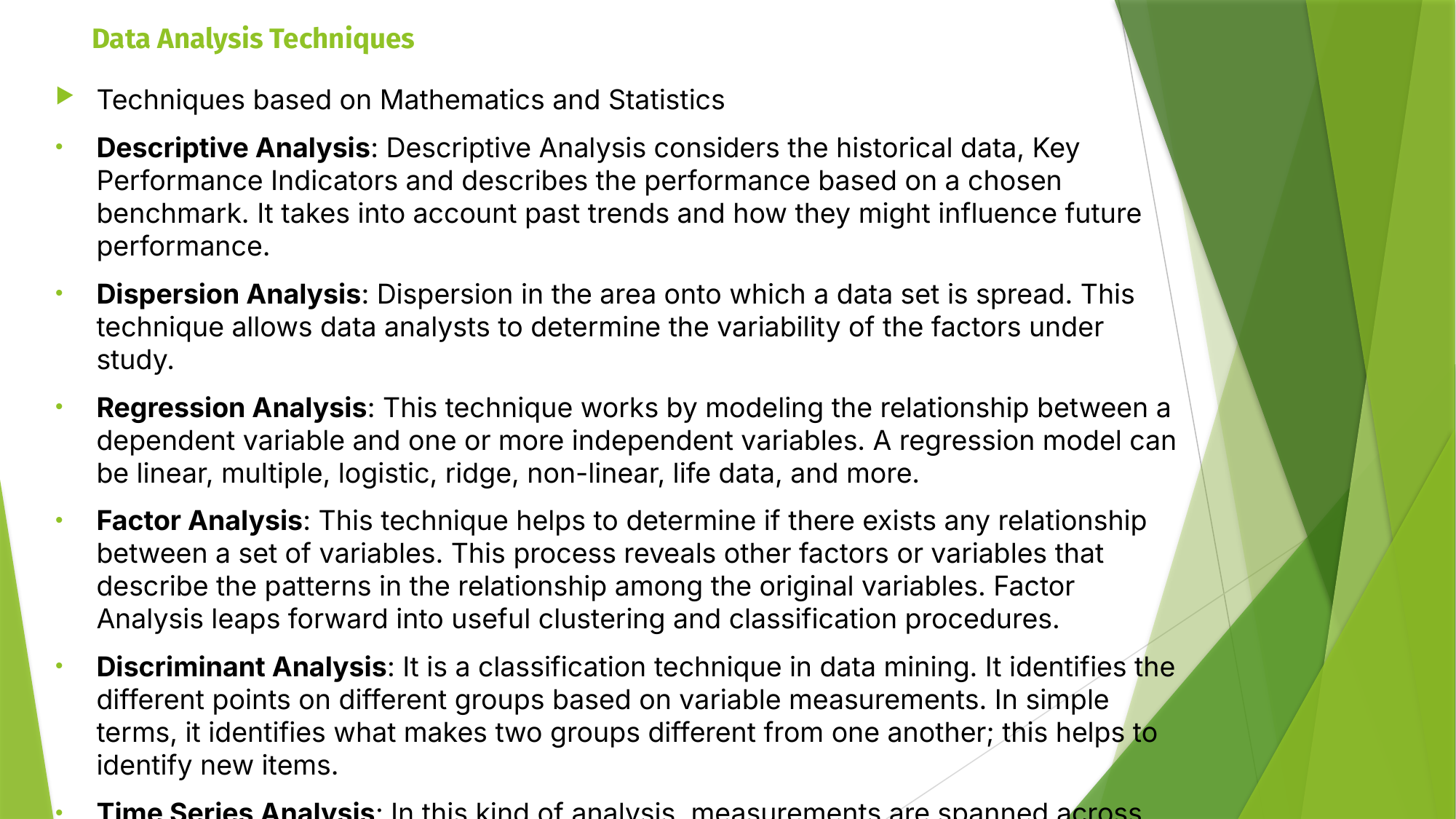

# Data Analysis Techniques
Techniques based on Mathematics and Statistics
Descriptive Analysis: Descriptive Analysis considers the historical data, Key Performance Indicators and describes the performance based on a chosen benchmark. It takes into account past trends and how they might influence future performance.
Dispersion Analysis: Dispersion in the area onto which a data set is spread. This technique allows data analysts to determine the variability of the factors under study.
Regression Analysis: This technique works by modeling the relationship between a dependent variable and one or more independent variables. A regression model can be linear, multiple, logistic, ridge, non-linear, life data, and more.
Factor Analysis: This technique helps to determine if there exists any relationship between a set of variables. This process reveals other factors or variables that describe the patterns in the relationship among the original variables. Factor Analysis leaps forward into useful clustering and classification procedures.
Discriminant Analysis: It is a classification technique in data mining. It identifies the different points on different groups based on variable measurements. In simple terms, it identifies what makes two groups different from one another; this helps to identify new items.
Time Series Analysis: In this kind of analysis, measurements are spanned across time, which gives us a collection of organized data known as time series.